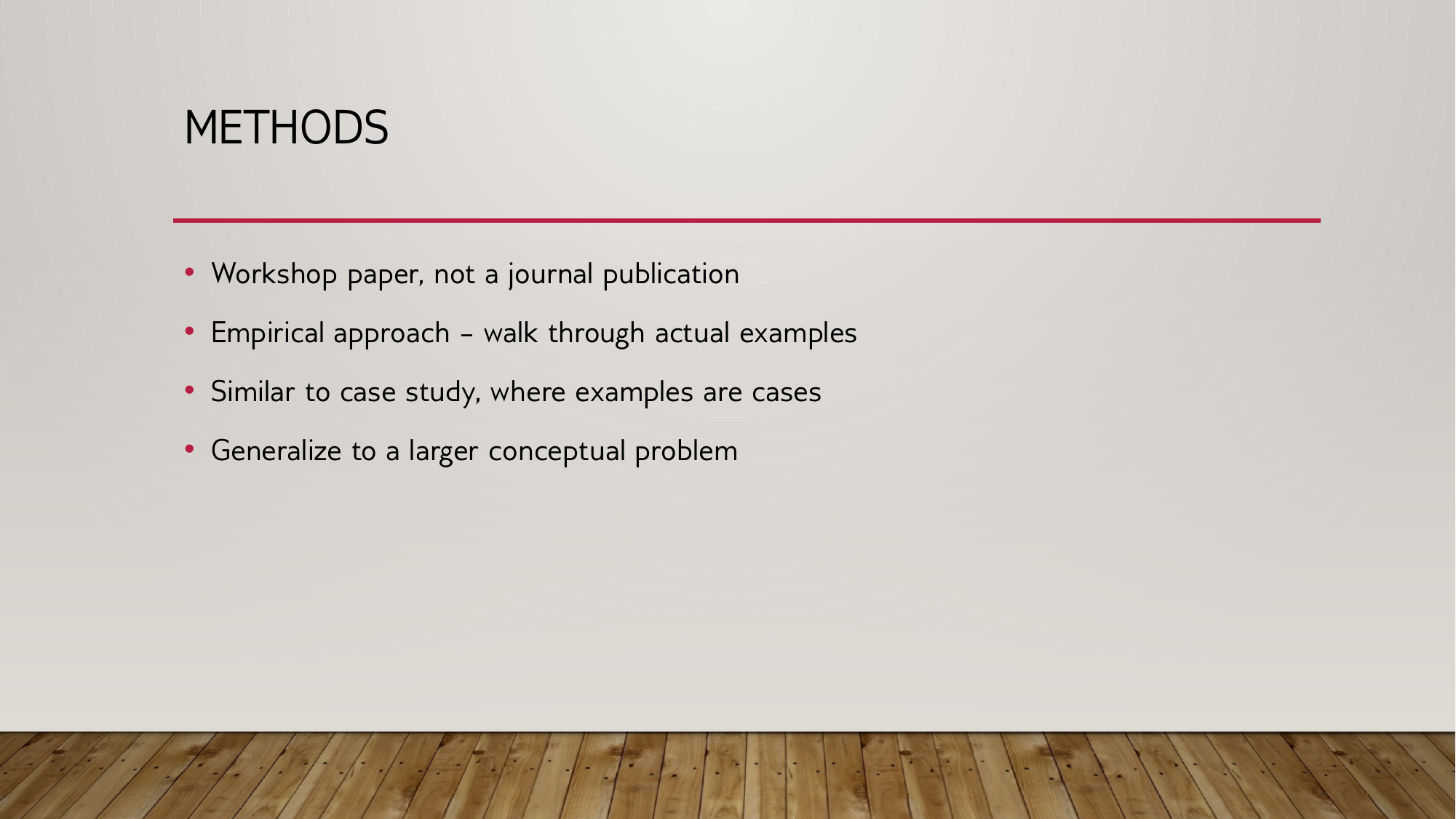

# methods
Workshop paper, not a journal publication
Empirical approach – walk through actual examples
Similar to case study, where examples are cases
Generalize to a larger conceptual problem